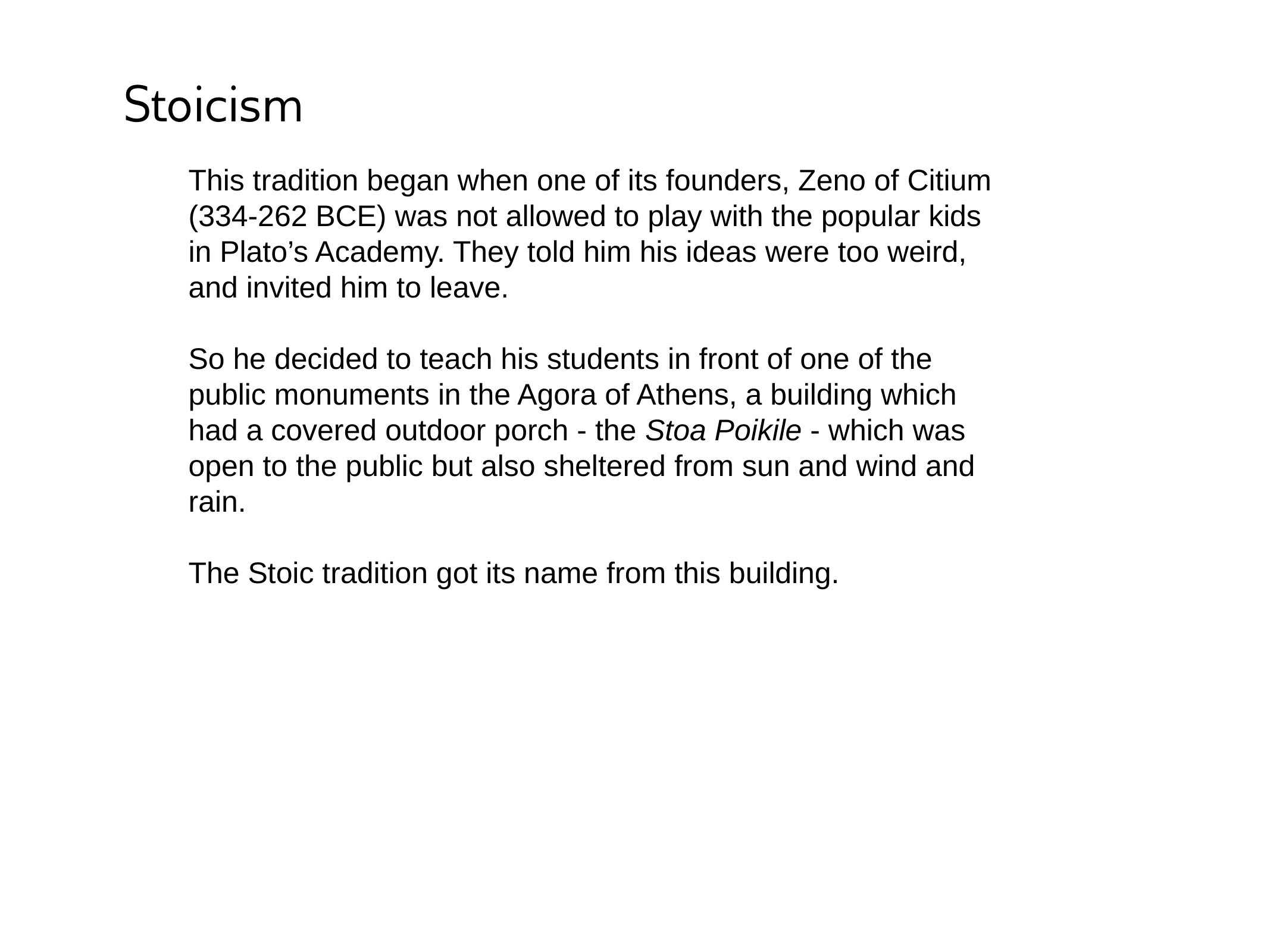

Stoicism
This tradition began when one of its founders, Zeno of Citium (334-262 BCE) was not allowed to play with the popular kids in Plato’s Academy. They told him his ideas were too weird, and invited him to leave.

So he decided to teach his students in front of one of the public monuments in the Agora of Athens, a building which had a covered outdoor porch - the Stoa Poikile - which was open to the public but also sheltered from sun and wind and rain.

The Stoic tradition got its name from this building.